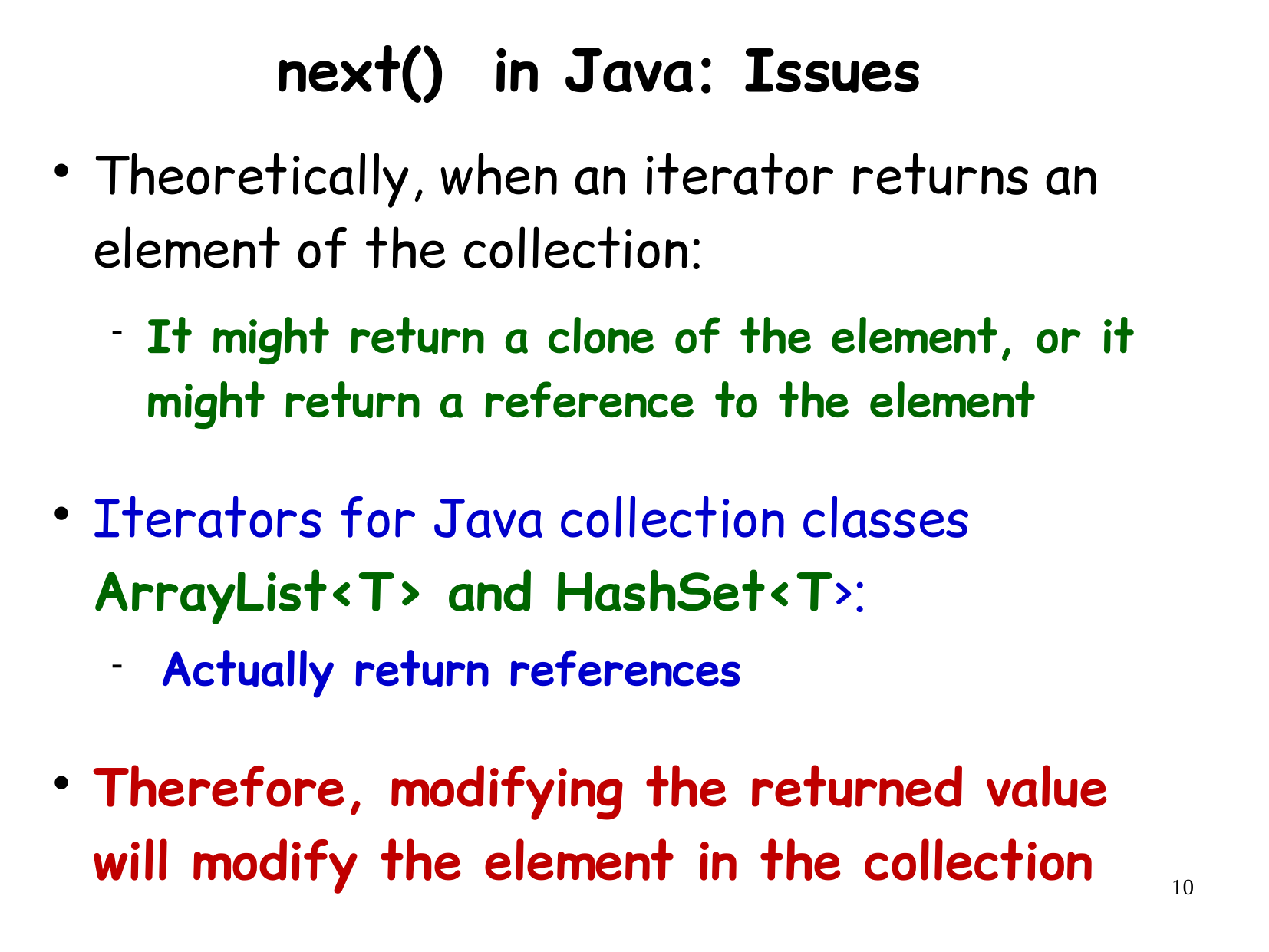

# next()  in Java: Issues
Theoretically, when an iterator returns an element of the collection:
It might return a clone of the element, or it might return a reference to the element
Iterators for Java collection classes  ArrayList<T> and HashSet<T>:
 Actually return references
Therefore, modifying the returned value will modify the element in the collection